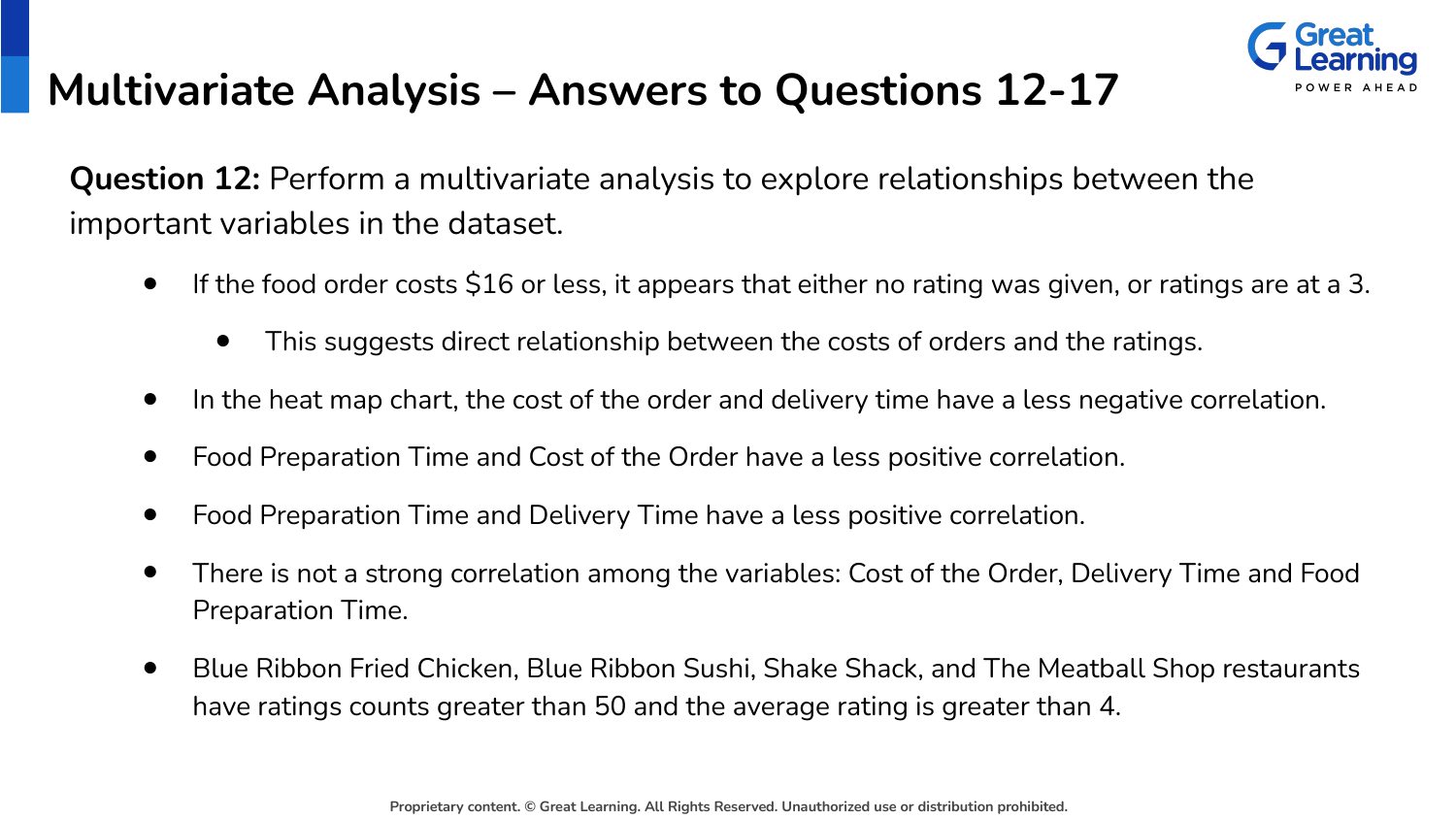

# Multivariate Analysis – Answers to Questions 12-17
Question 12: Perform a multivariate analysis to explore relationships between the important variables in the dataset.
If the food order costs $16 or less, it appears that either no rating was given, or ratings are at a 3.
This suggests direct relationship between the costs of orders and the ratings.
In the heat map chart, the cost of the order and delivery time have a less negative correlation.
Food Preparation Time and Cost of the Order have a less positive correlation.
Food Preparation Time and Delivery Time have a less positive correlation.
There is not a strong correlation among the variables: Cost of the Order, Delivery Time and Food Preparation Time.
Blue Ribbon Fried Chicken, Blue Ribbon Sushi, Shake Shack, and The Meatball Shop restaurants have ratings counts greater than 50 and the average rating is greater than 4.